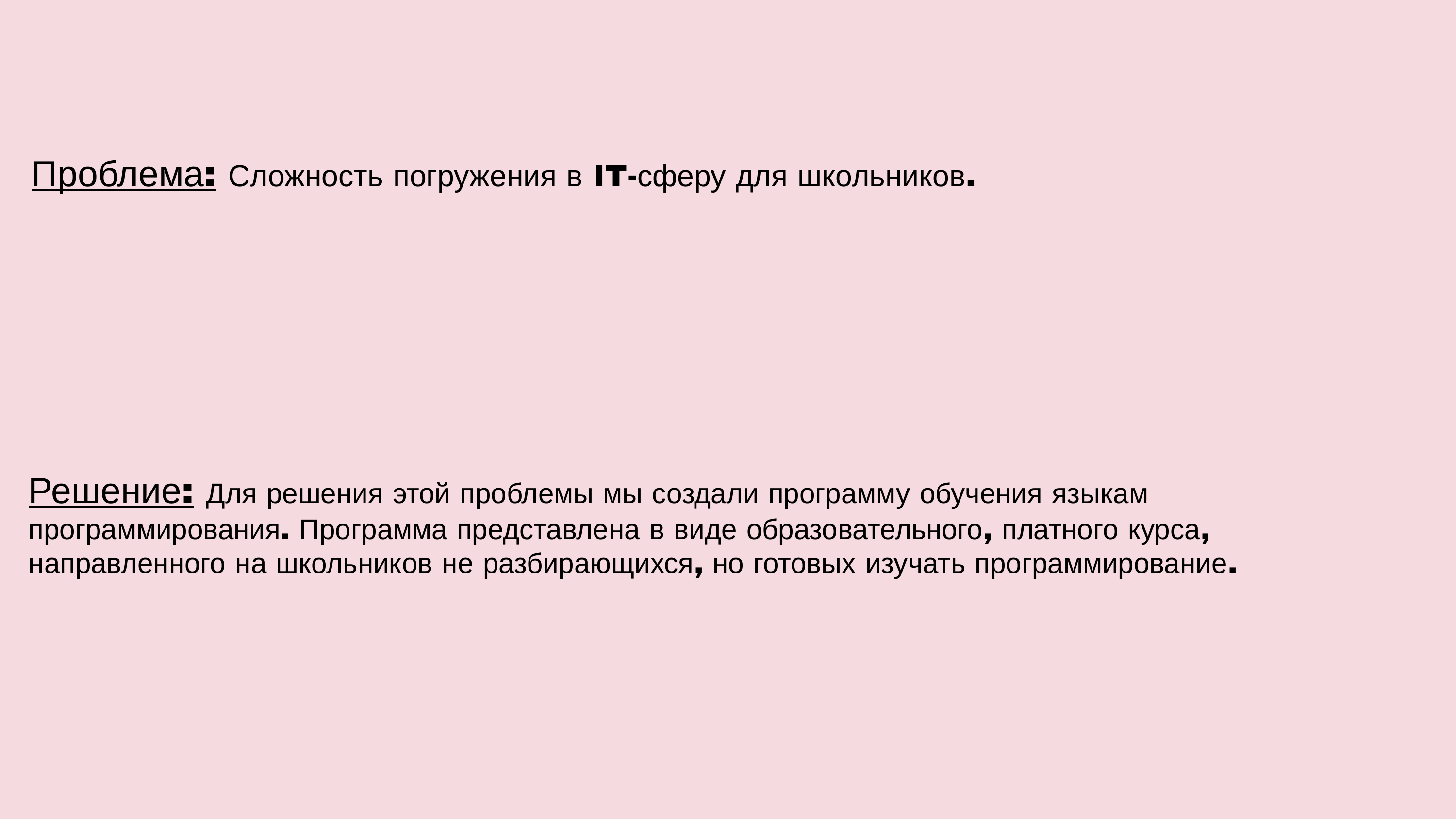

Проблема: Сложность погружения в IT-сферу для школьников.
Решение: Для решения этой проблемы мы создали программу обучения языкам программирования. Программа представлена в виде образовательного, платного курса, направленного на школьников не разбирающихся, но готовых изучать программирование.